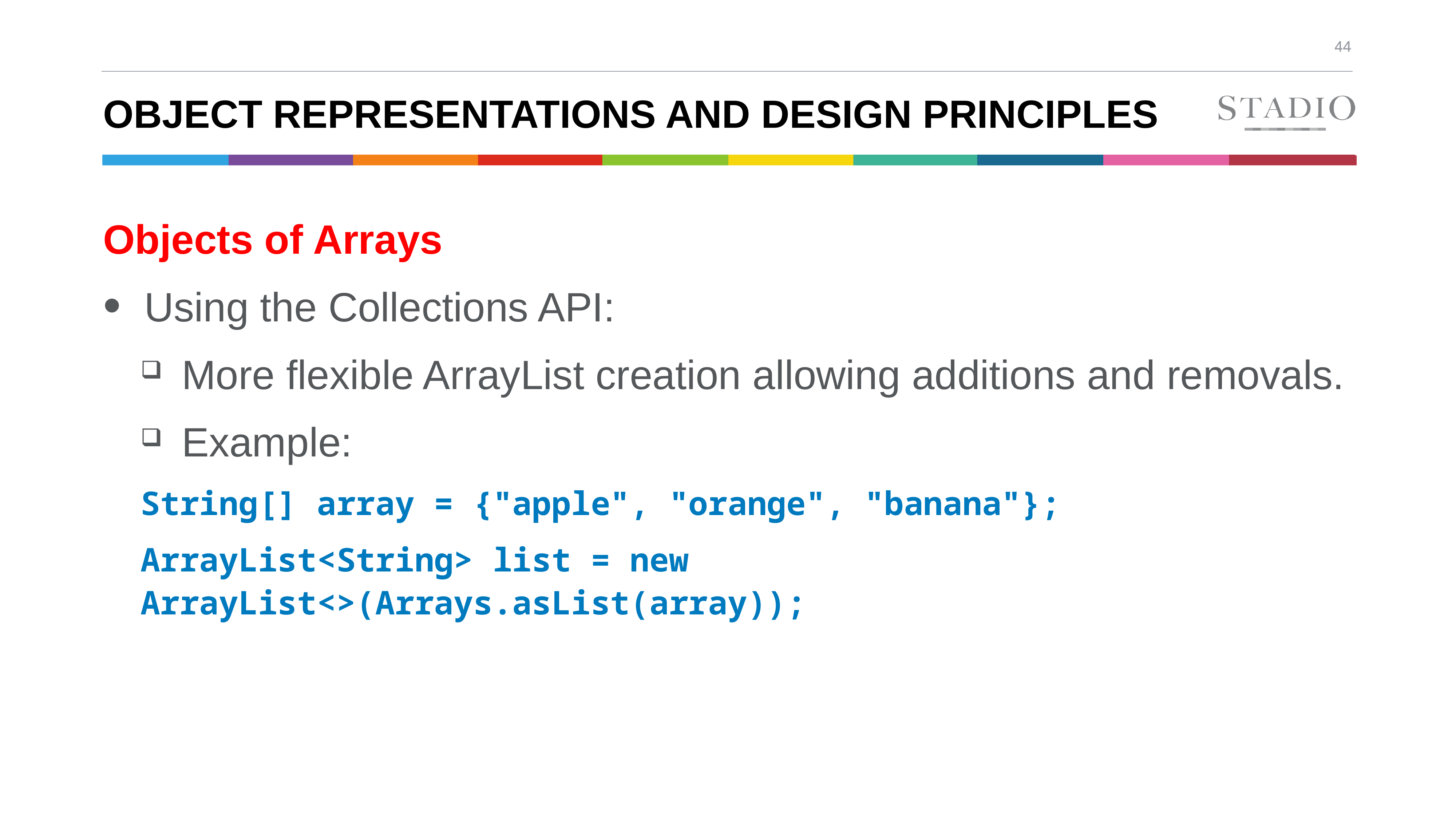

# Object Representations and Design Principles

Objects of Arrays
Using the Collections API:
More flexible ArrayList creation allowing additions and removals.
Example:
String[] array = {"apple", "orange", "banana"};
ArrayList<String> list = new ArrayList<>(Arrays.asList(array));